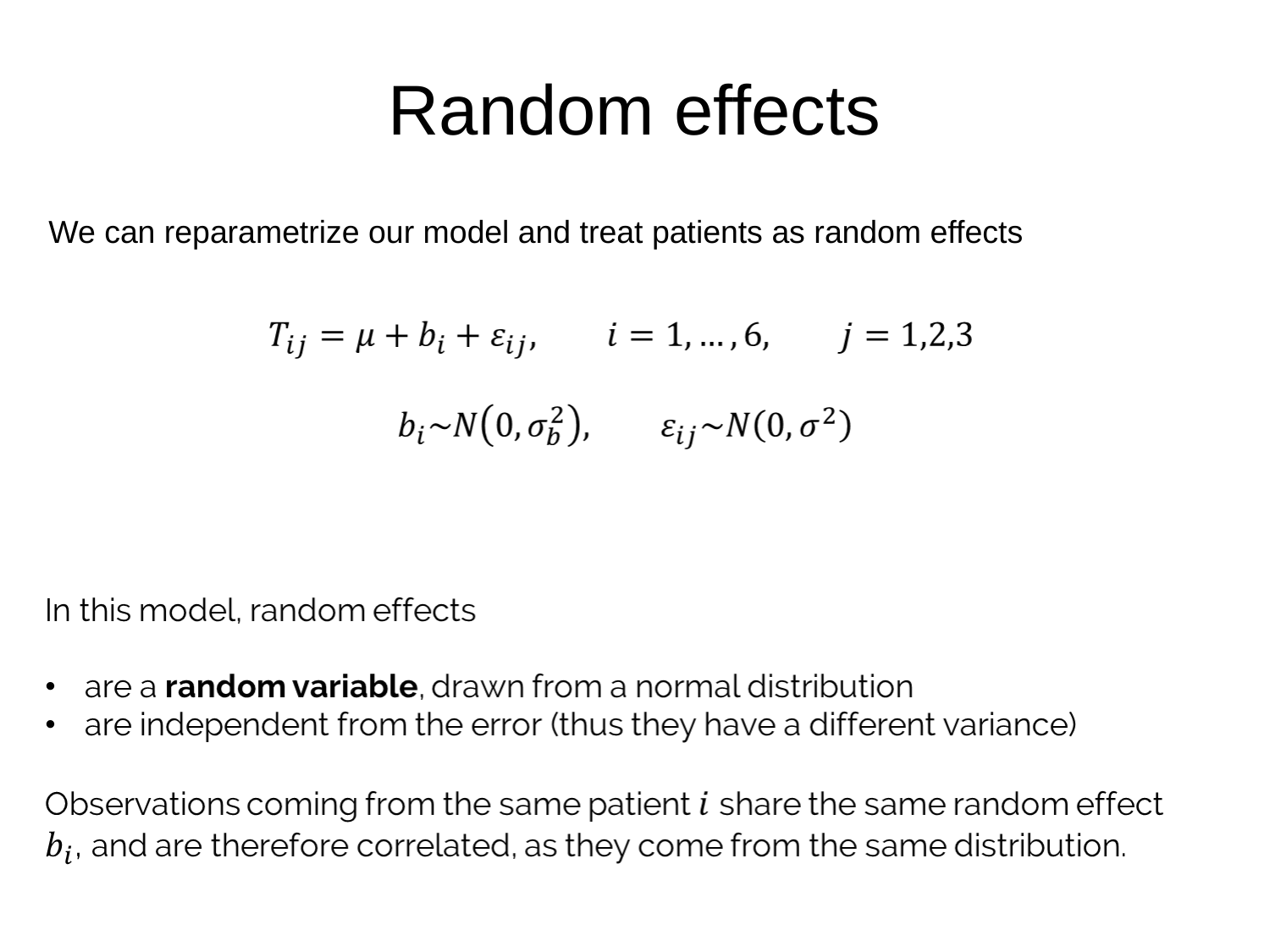

Random effects
We can reparametrize our model and treat patients as random effects